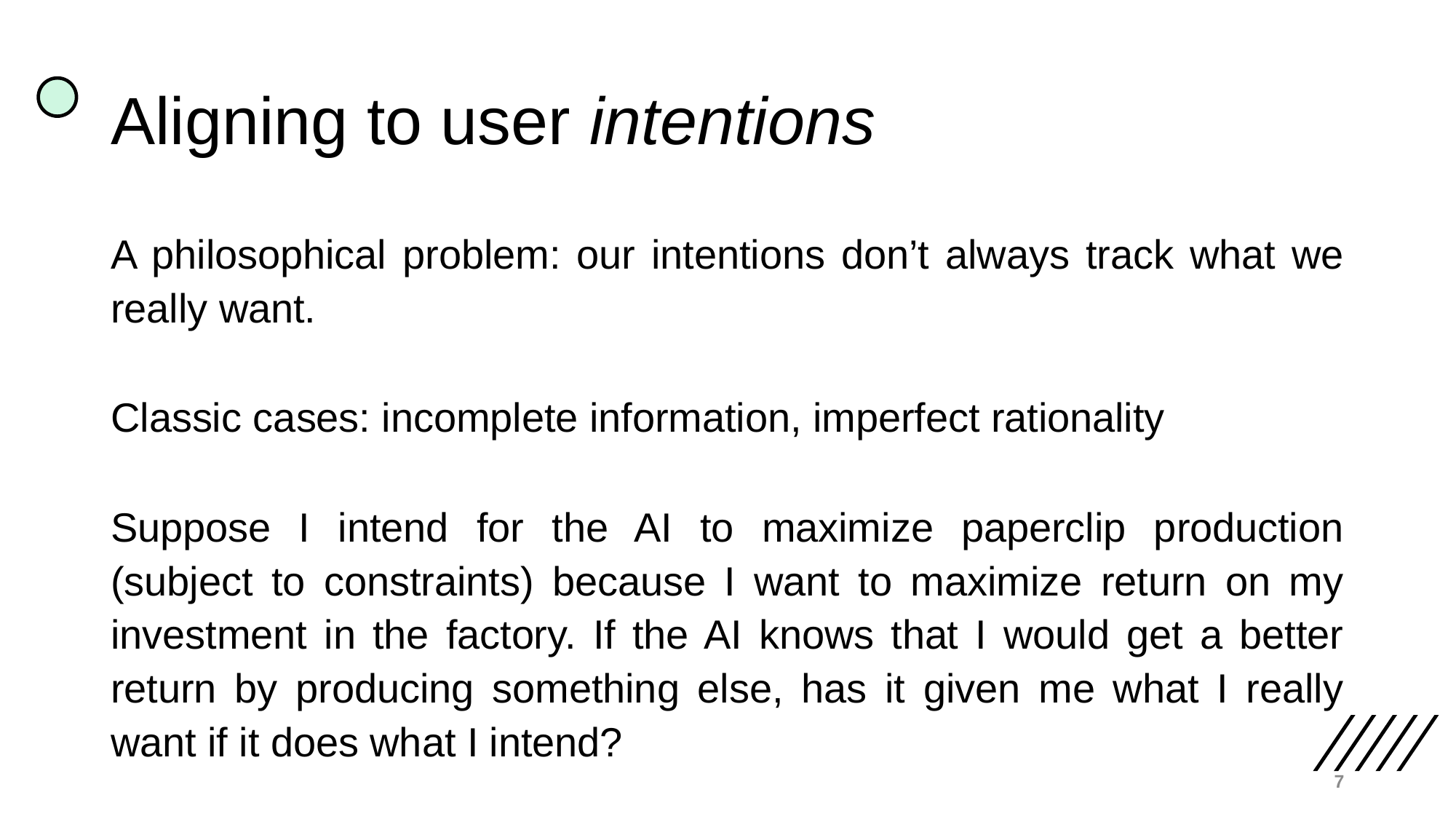

# Aligning to user intentions
A philosophical problem: our intentions don’t always track what we really want.

Classic cases: incomplete information, imperfect rationality

Suppose I intend for the AI to maximize paperclip production (subject to constraints) because I want to maximize return on my investment in the factory. If the AI knows that I would get a better return by producing something else, has it given me what I really want if it does what I intend?
7